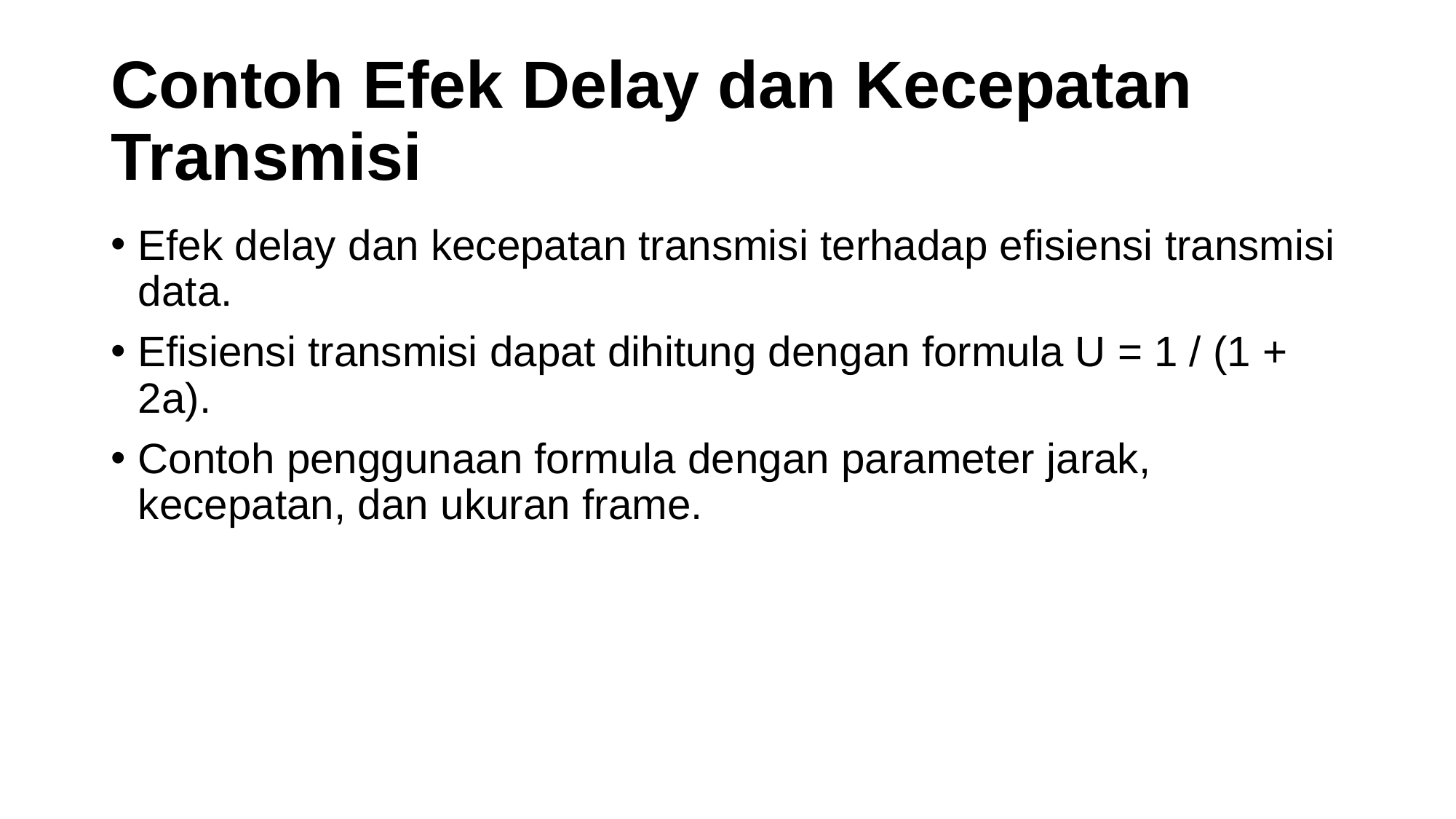

# Contoh Efek Delay dan Kecepatan Transmisi
Efek delay dan kecepatan transmisi terhadap efisiensi transmisi data.
Efisiensi transmisi dapat dihitung dengan formula U = 1 / (1 + 2a).
Contoh penggunaan formula dengan parameter jarak, kecepatan, dan ukuran frame.